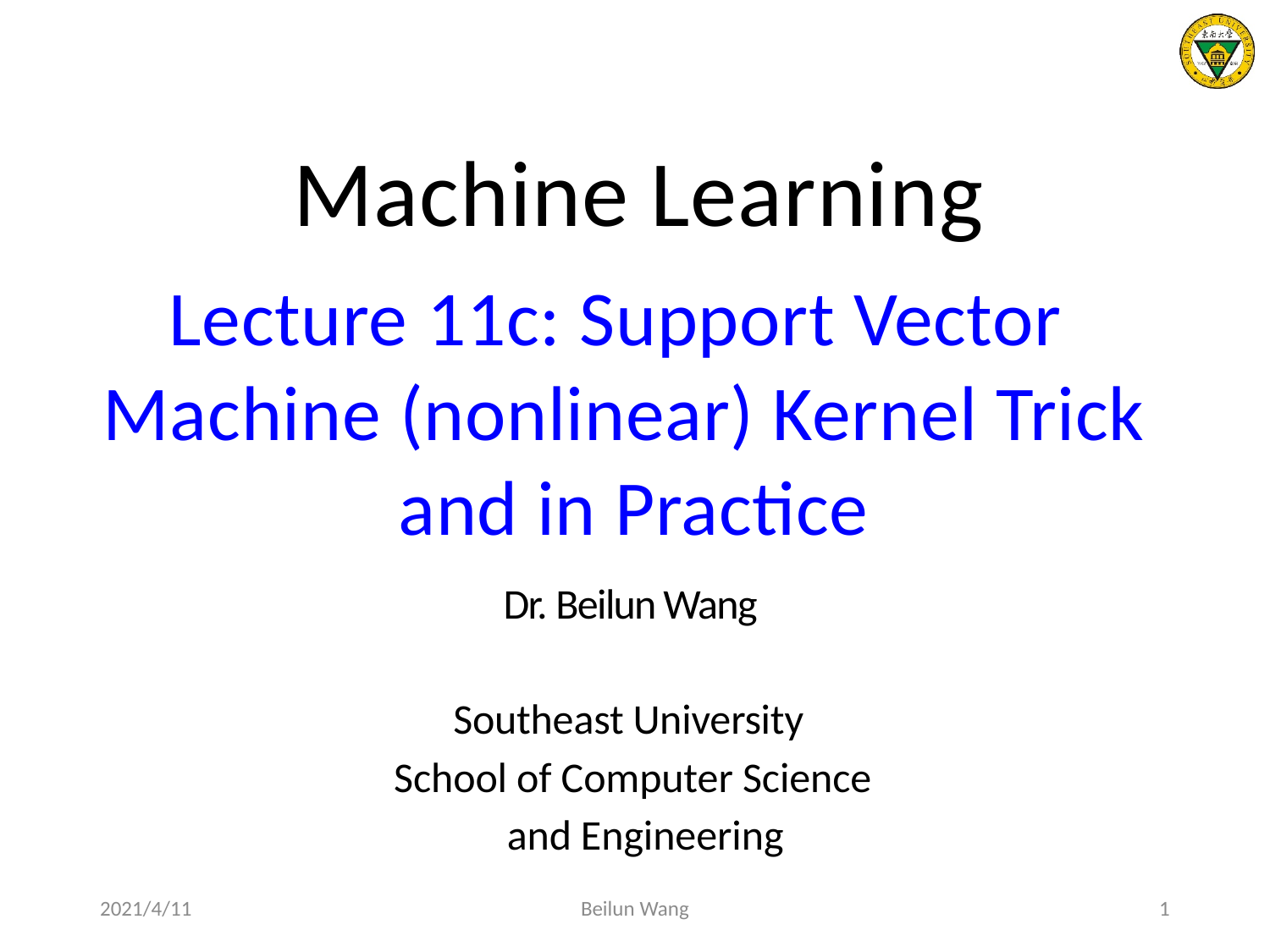

Machine Learning
Lecture 11c: Support Vector
Machine (nonlinear) Kernel Trick
 and in Practice

Dr. Beilun Wang

         Southeast University
               School of Computer Science
                           and Engineering
2021/4/11
Beilun Wang
1